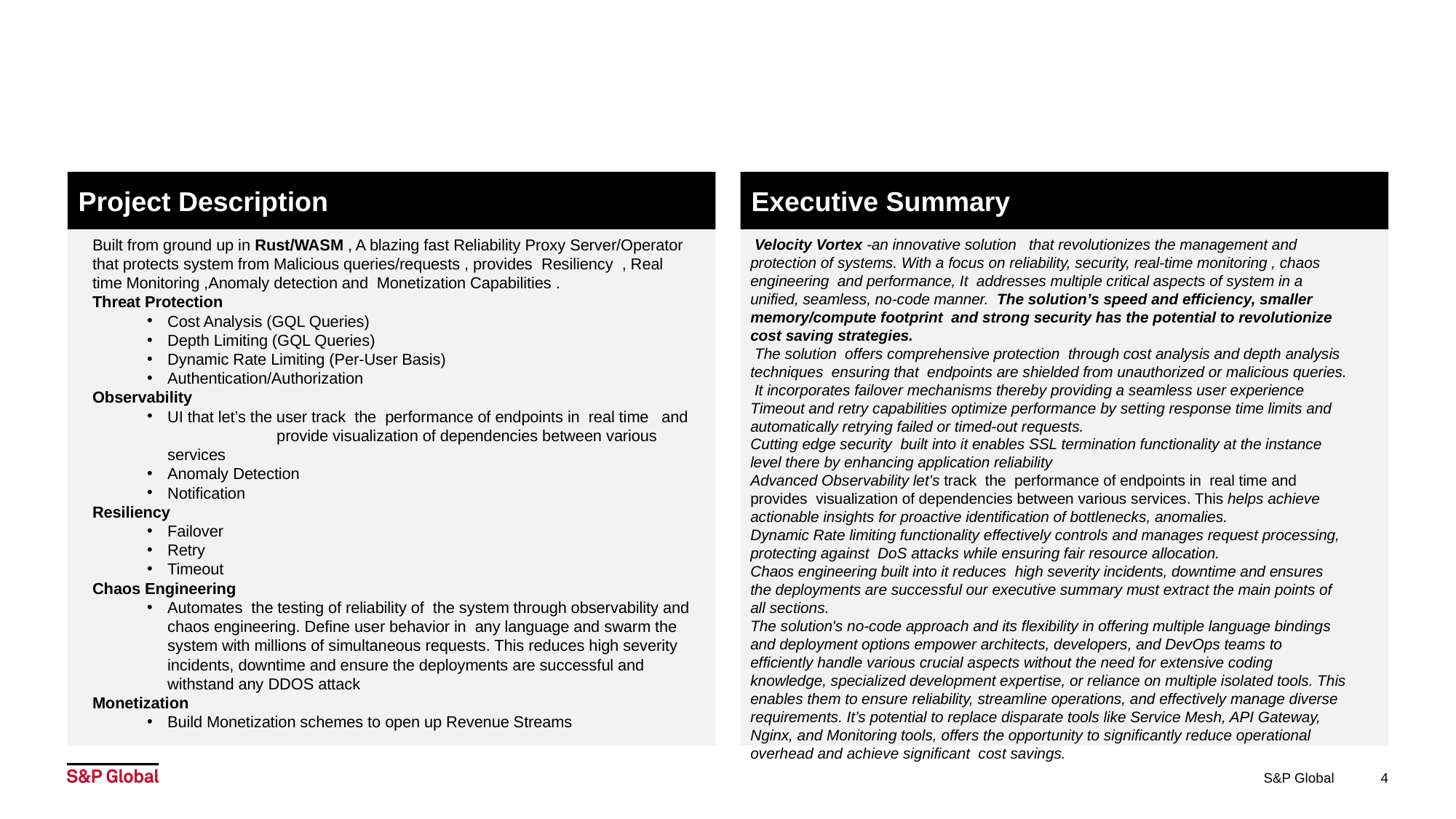

Project Description
Executive Summary

Built from ground up in Rust/WASM , A blazing fast Reliability Proxy Server/Operator that protects system from Malicious queries/requests , provides  Resiliency  , Real time Monitoring ,Anomaly detection and  Monetization Capabilities .
Threat Protection
Cost Analysis (GQL Queries)
Depth Limiting (GQL Queries)
Dynamic Rate Limiting (Per-User Basis)
Authentication/Authorization
Observability
UI that let’s the user track  the  performance of endpoints in  real time   and 	provide visualization of dependencies between various services
Anomaly Detection
Notification
Resiliency
Failover
Retry
Timeout
Chaos Engineering
Automates  the testing of reliability of  the system through observability and chaos engineering. Define user behavior in  any language and swarm the system with millions of simultaneous requests. This reduces high severity incidents, downtime and ensure the deployments are successful and withstand any DDOS attack
Monetization
Build Monetization schemes to open up Revenue Streams

 Velocity Vortex -an innovative solution   that revolutionizes the management and protection of systems. With a focus on reliability, security, real-time monitoring , chaos engineering  and performance, It  addresses multiple critical aspects of system in a  unified, seamless, no-code manner.  The solution’s speed and efficiency, smaller memory/compute footprint  and strong security has the potential to revolutionize cost saving strategies.
 The solution  offers comprehensive protection  through cost analysis and depth analysis techniques  ensuring that  endpoints are shielded from unauthorized or malicious queries.
 It incorporates failover mechanisms thereby providing a seamless user experience
Timeout and retry capabilities optimize performance by setting response time limits and automatically retrying failed or timed-out requests.
Cutting edge security  built into it enables SSL termination functionality at the instance level there by enhancing application reliability
Advanced Observability let’s track  the  performance of endpoints in  real time and provides  visualization of dependencies between various services. This helps achieve  actionable insights for proactive identification of bottlenecks, anomalies.
Dynamic Rate limiting functionality effectively controls and manages request processing, protecting against  DoS attacks while ensuring fair resource allocation.
Chaos engineering built into it reduces  high severity incidents, downtime and ensures the deployments are successful our executive summary must extract the main points of all sections.
The solution's no-code approach and its flexibility in offering multiple language bindings and deployment options empower architects, developers, and DevOps teams to efficiently handle various crucial aspects without the need for extensive coding knowledge, specialized development expertise, or reliance on multiple isolated tools. This enables them to ensure reliability, streamline operations, and effectively manage diverse requirements. It’s potential to replace disparate tools like Service Mesh, API Gateway, Nginx, and Monitoring tools, offers the opportunity to significantly reduce operational overhead and achieve significant  cost savings.

S&P Global
4